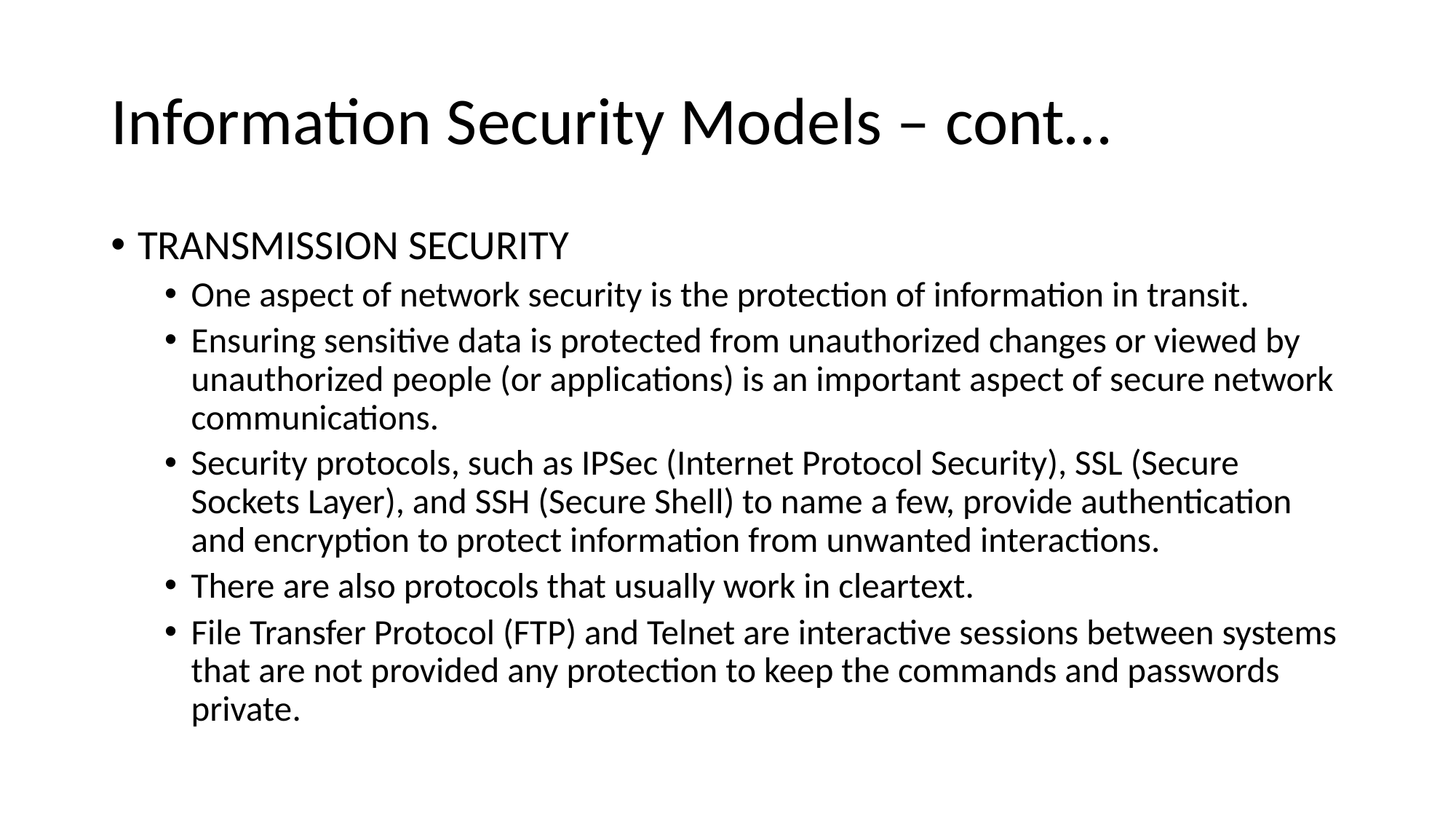

# Information Security Models – cont…
TRANSMISSION SECURITY
One aspect of network security is the protection of information in transit.
Ensuring sensitive data is protected from unauthorized changes or viewed by unauthorized people (or applications) is an important aspect of secure network communications.
Security protocols, such as IPSec (Internet Protocol Security), SSL (Secure Sockets Layer), and SSH (Secure Shell) to name a few, provide authentication and encryption to protect information from unwanted interactions.
There are also protocols that usually work in cleartext.
File Transfer Protocol (FTP) and Telnet are interactive sessions between systems that are not provided any protection to keep the commands and passwords private.